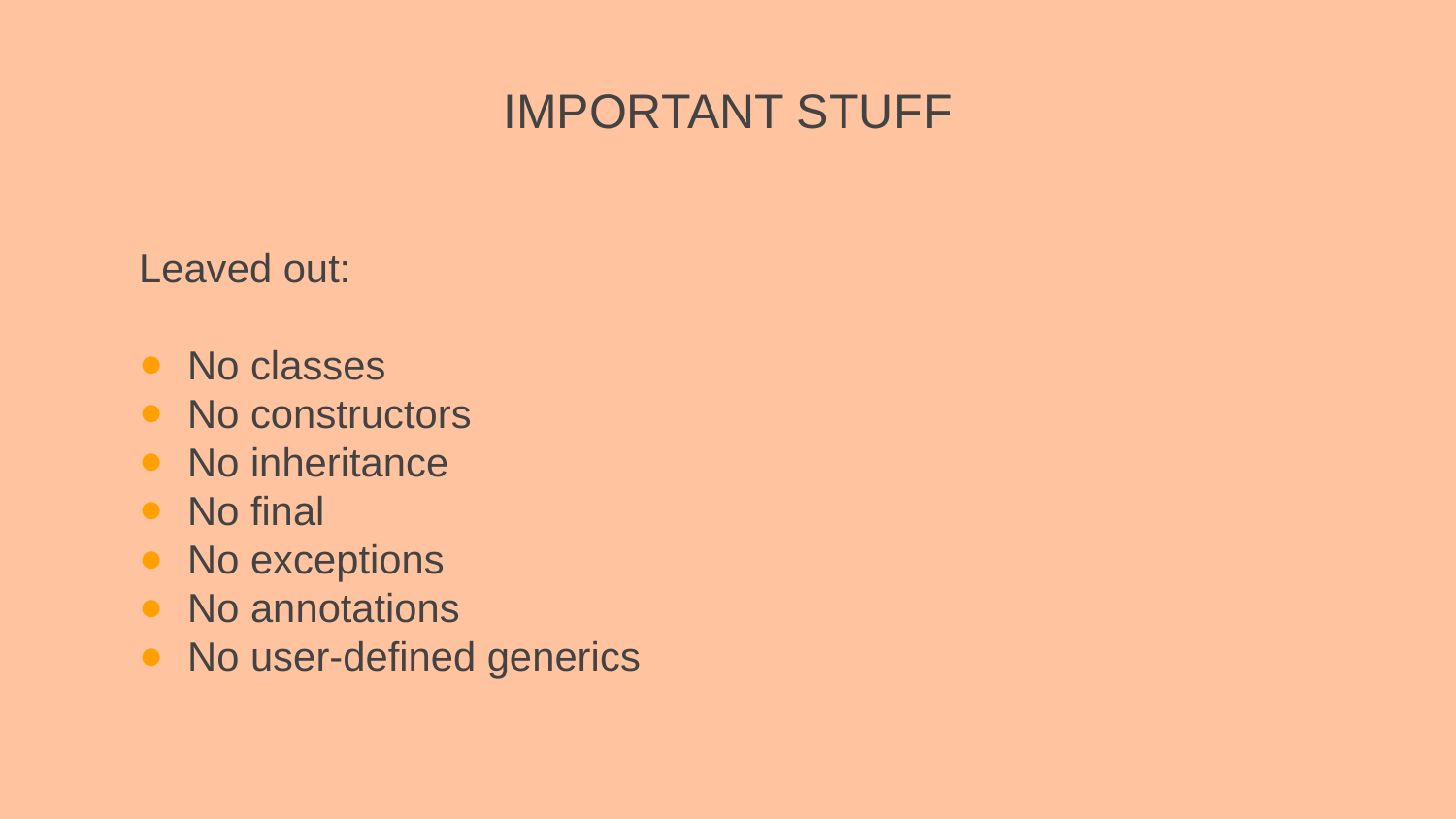

# IMPORTANT STUFF
Leaved out:

No classes
No constructors
No inheritance
No final
No exceptions
No annotations
No user-defined generics